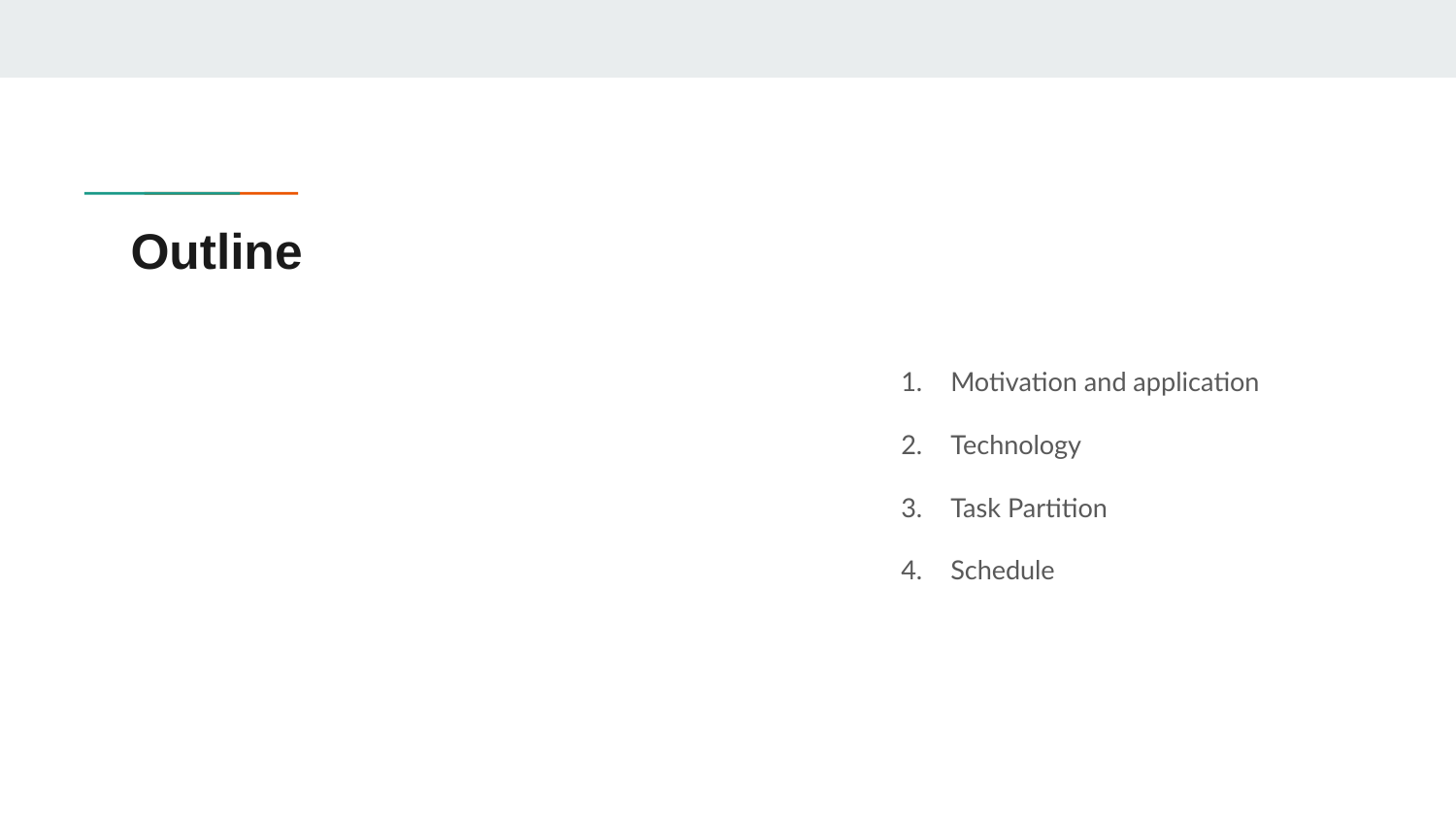

# Outline
Motivation and application
Technology
Task Partition
Schedule